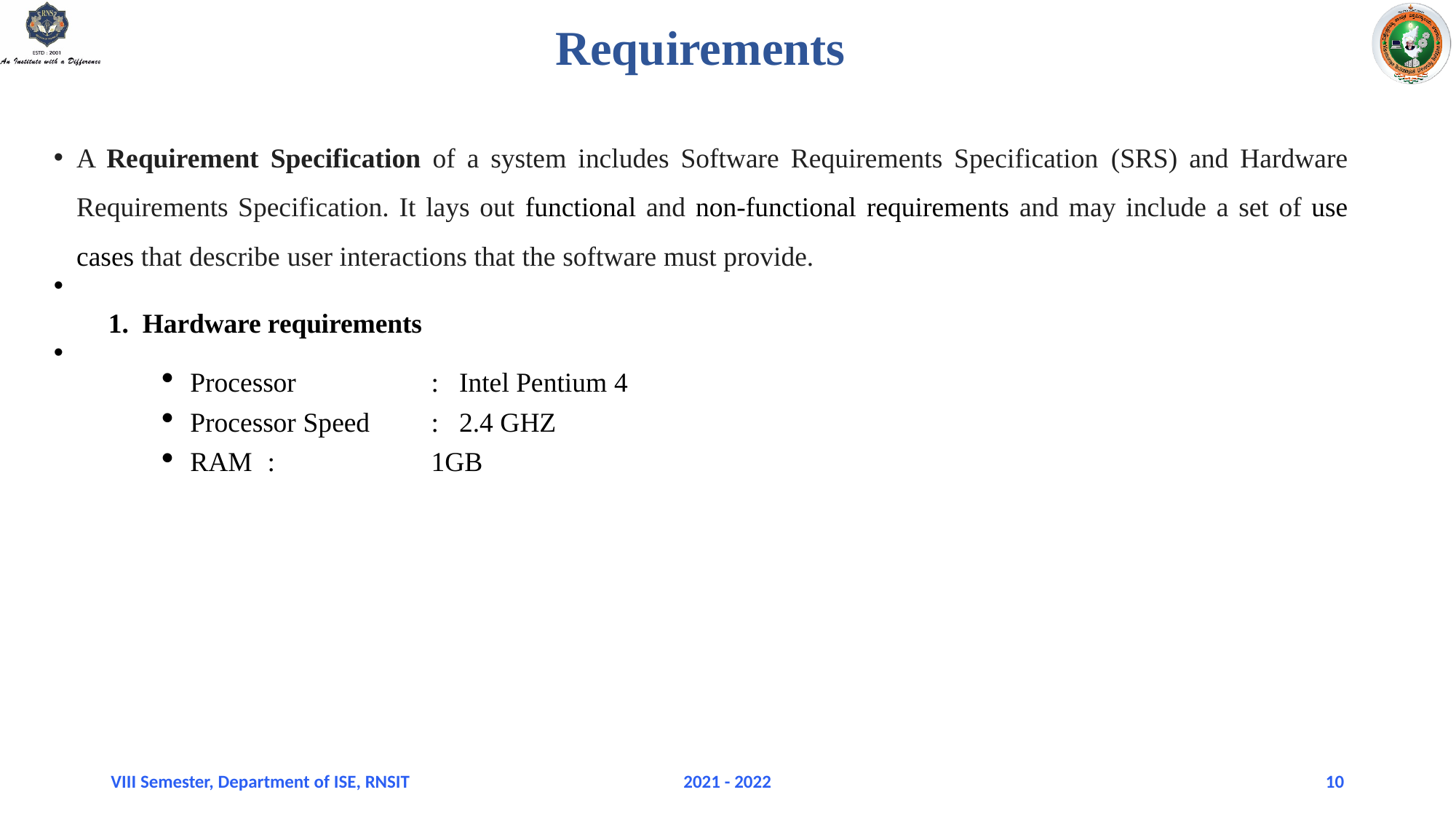

# Requirements
A Requirement Specification of a system includes Software Requirements Specification (SRS) and Hardware Requirements Specification. It lays out functional and non-functional requirements and may include a set of use cases that describe user interactions that the software must provide.

Hardware requirements

Processor	:	Intel Pentium 4
Processor Speed	:	2.4 GHZ
RAM	:	1GB

VIII Semester, Department of ISE, RNSIT
2021 - 2022
10